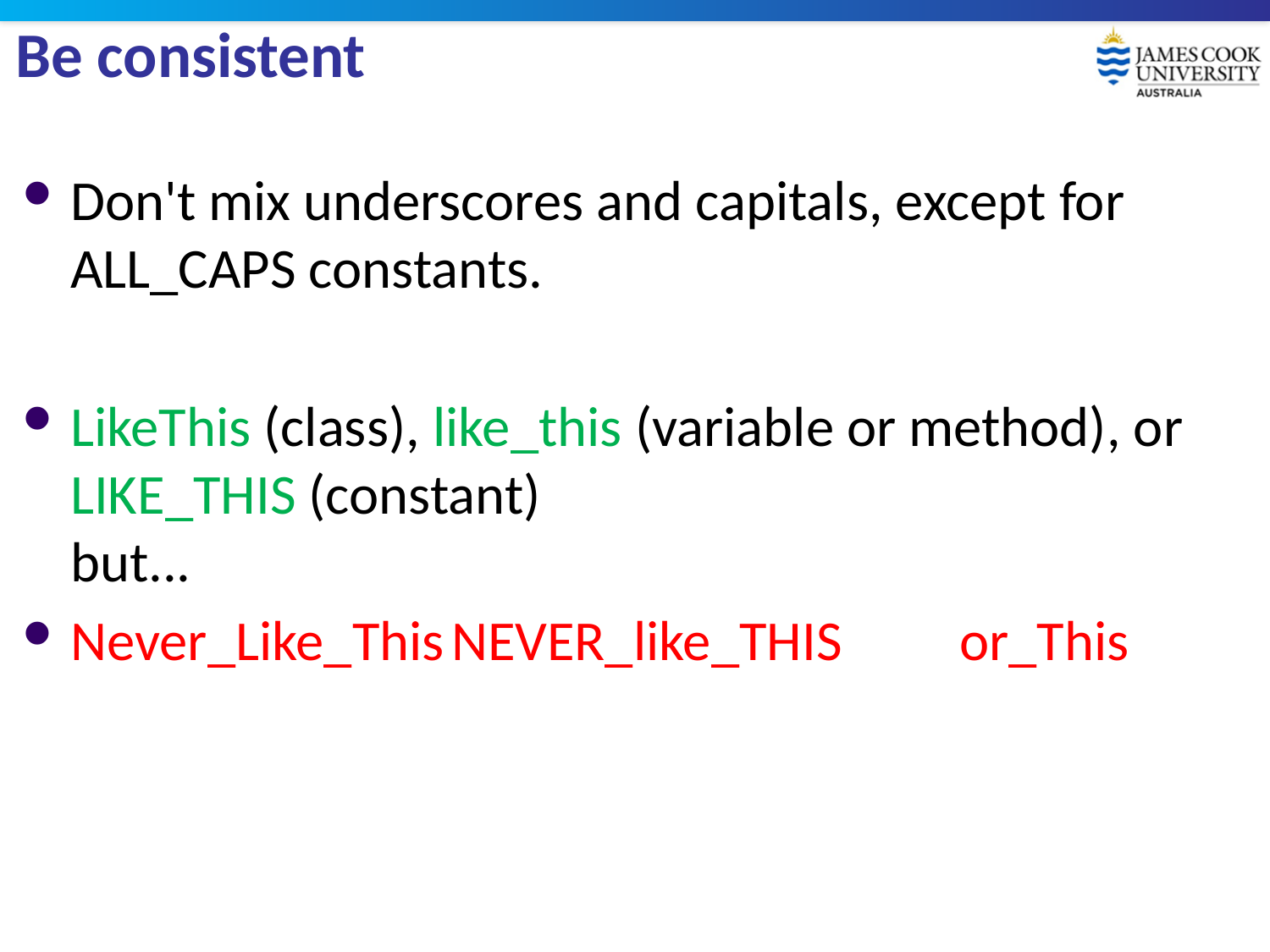

# Be consistent
Don't mix underscores and capitals, except for ALL_CAPS constants.

LikeThis (class), like_this (variable or method), or LIKE_THIS (constant)
but...
Never_Like_This	NEVER_like_THIS	or_This